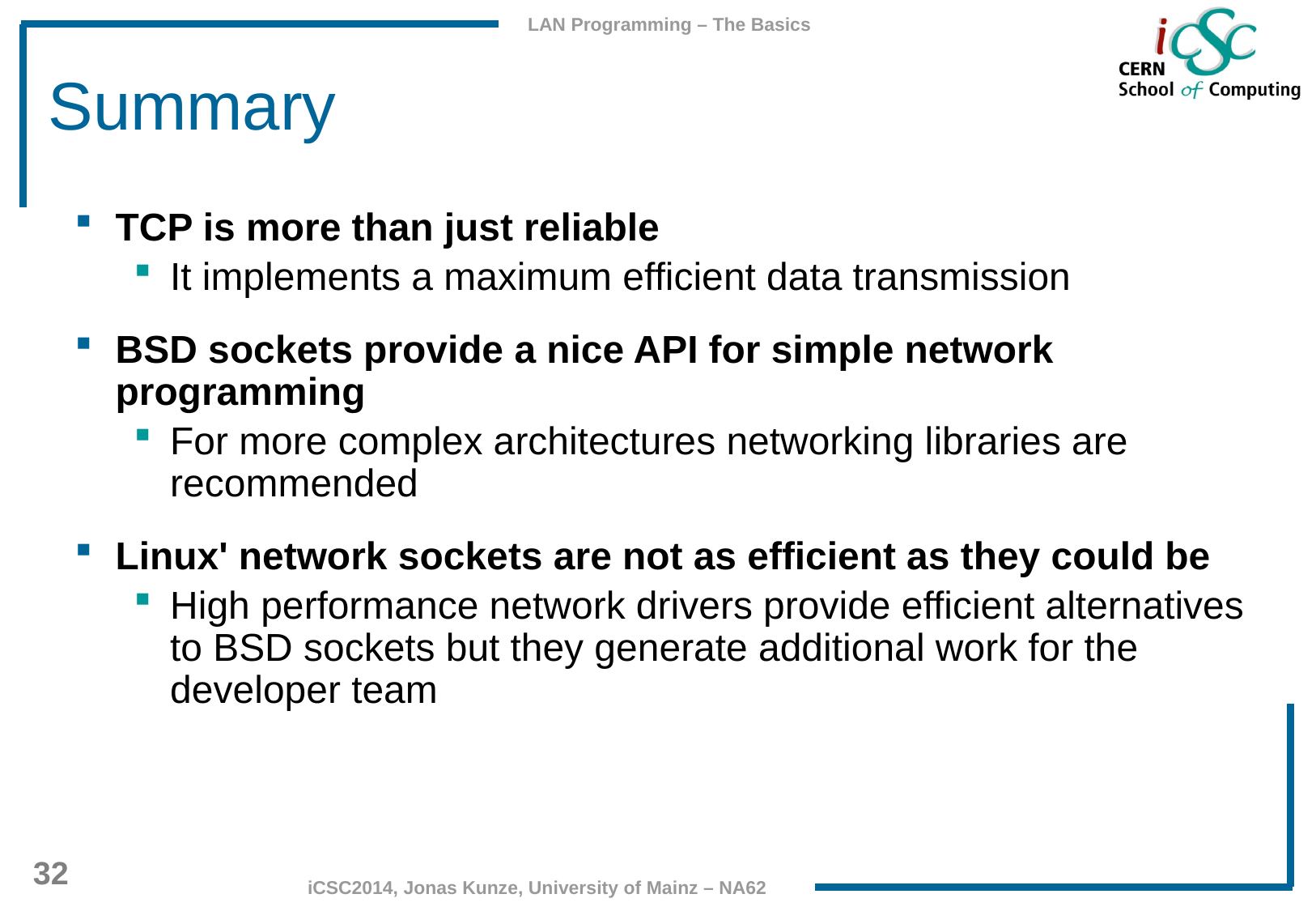

# Summary
TCP is more than just reliable
It implements a maximum efficient data transmission
BSD sockets provide a nice API for simple network programming
For more complex architectures networking libraries are recommended
Linux' network sockets are not as efficient as they could be
High performance network drivers provide efficient alternatives to BSD sockets but they generate additional work for the developer team